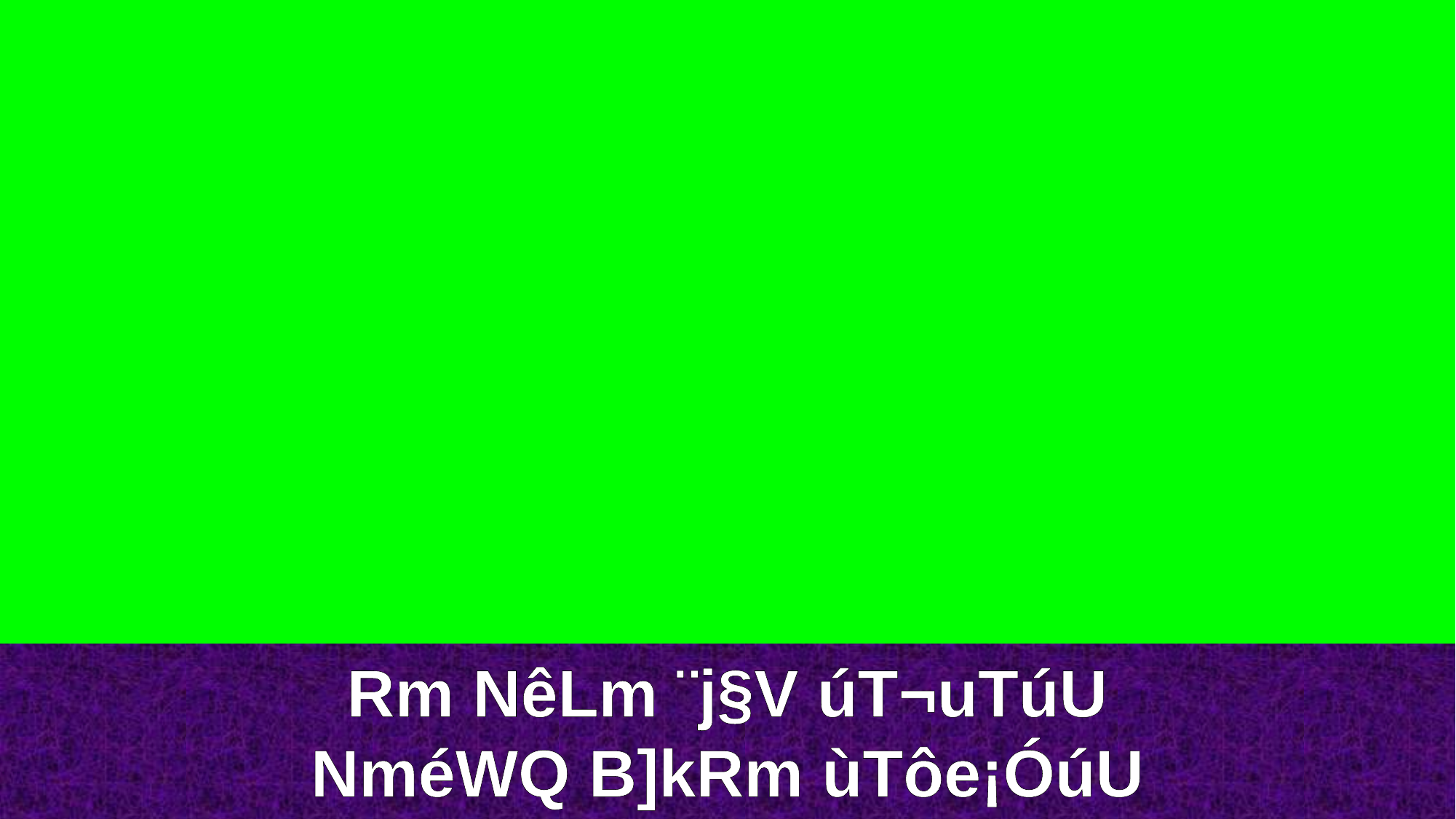

Rm NêLm ¨j§V úT¬uTúU
NméWQ B]kRm ùTôe¡ÓúU